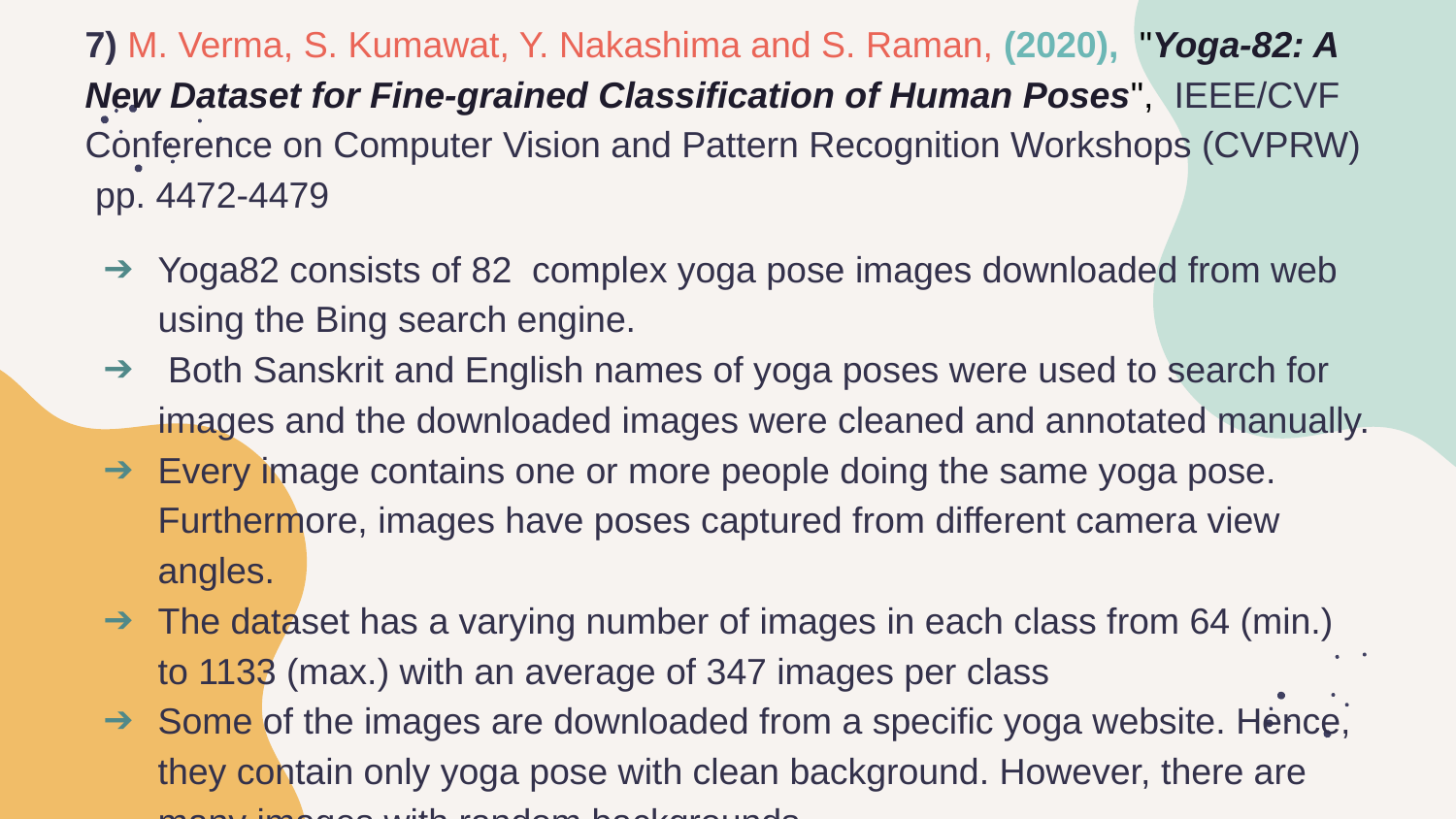

7) M. Verma, S. Kumawat, Y. Nakashima and S. Raman, (2020),  "Yoga-82: A New Dataset for Fine-grained Classification of Human Poses",  IEEE/CVF Conference on Computer Vision and Pattern Recognition Workshops (CVPRW)  pp. 4472-4479
Yoga82 consists of 82  complex yoga pose images downloaded from web using the Bing search engine.
 Both Sanskrit and English names of yoga poses were used to search for images and the downloaded images were cleaned and annotated manually.
Every image contains one or more people doing the same yoga pose. Furthermore, images have poses captured from different camera view angles.
The dataset has a varying number of images in each class from 64 (min.) to 1133 (max.) with an average of 347 images per class
Some of the images are downloaded from a specific yoga website. Hence, they contain only yoga pose with clean background. However, there are many images with random backgrounds